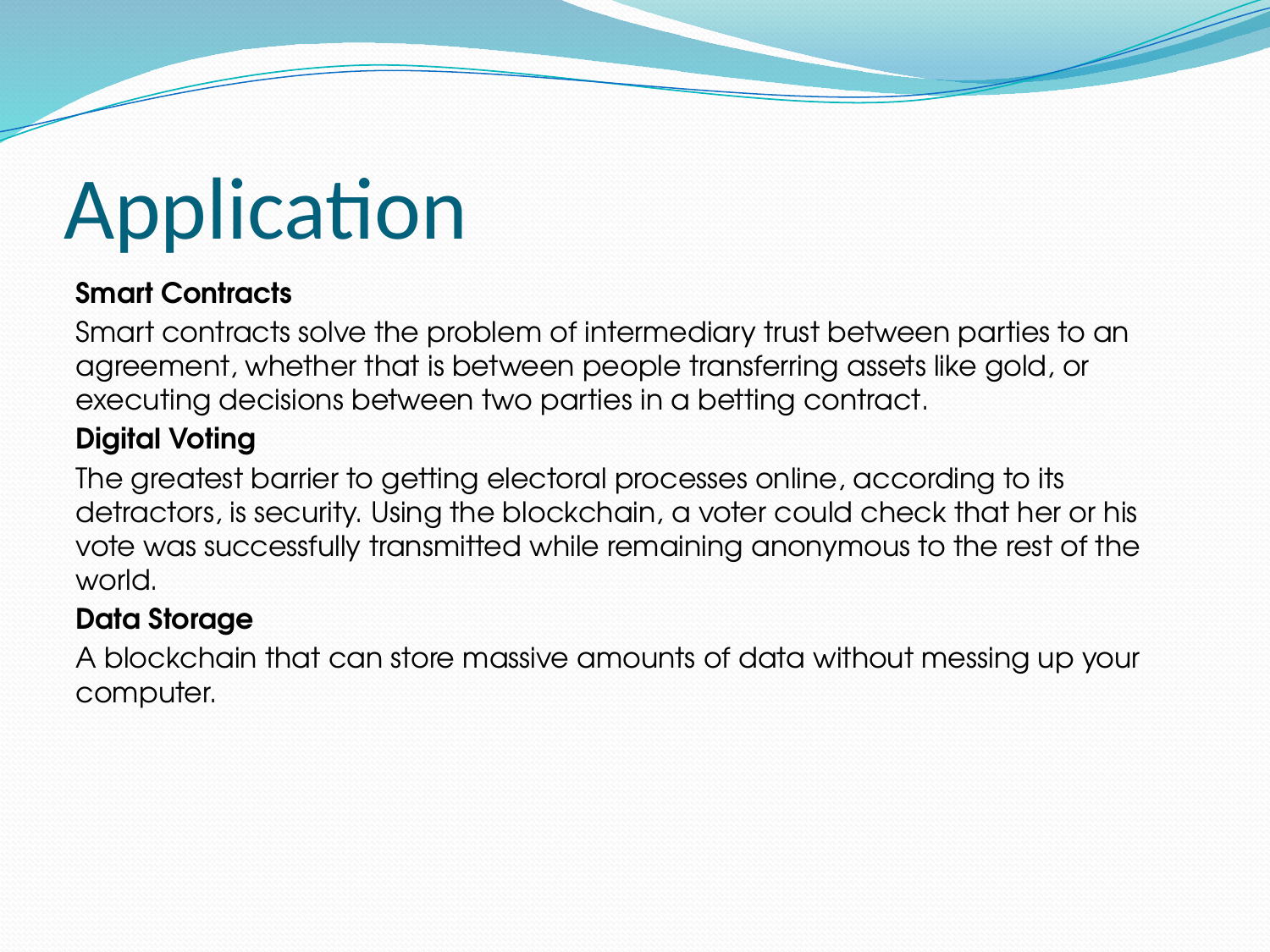

# Application
Smart Contracts
Smart contracts solve the problem of intermediary trust between parties to an agreement, whether that is between people transferring assets like gold, or executing decisions between two parties in a betting contract.
Digital Voting
The greatest barrier to getting electoral processes online, according to its detractors, is security. Using the blockchain, a voter could check that her or his vote was successfully transmitted while remaining anonymous to the rest of the world.
Data Storage
A blockchain that can store massive amounts of data without messing up your computer.